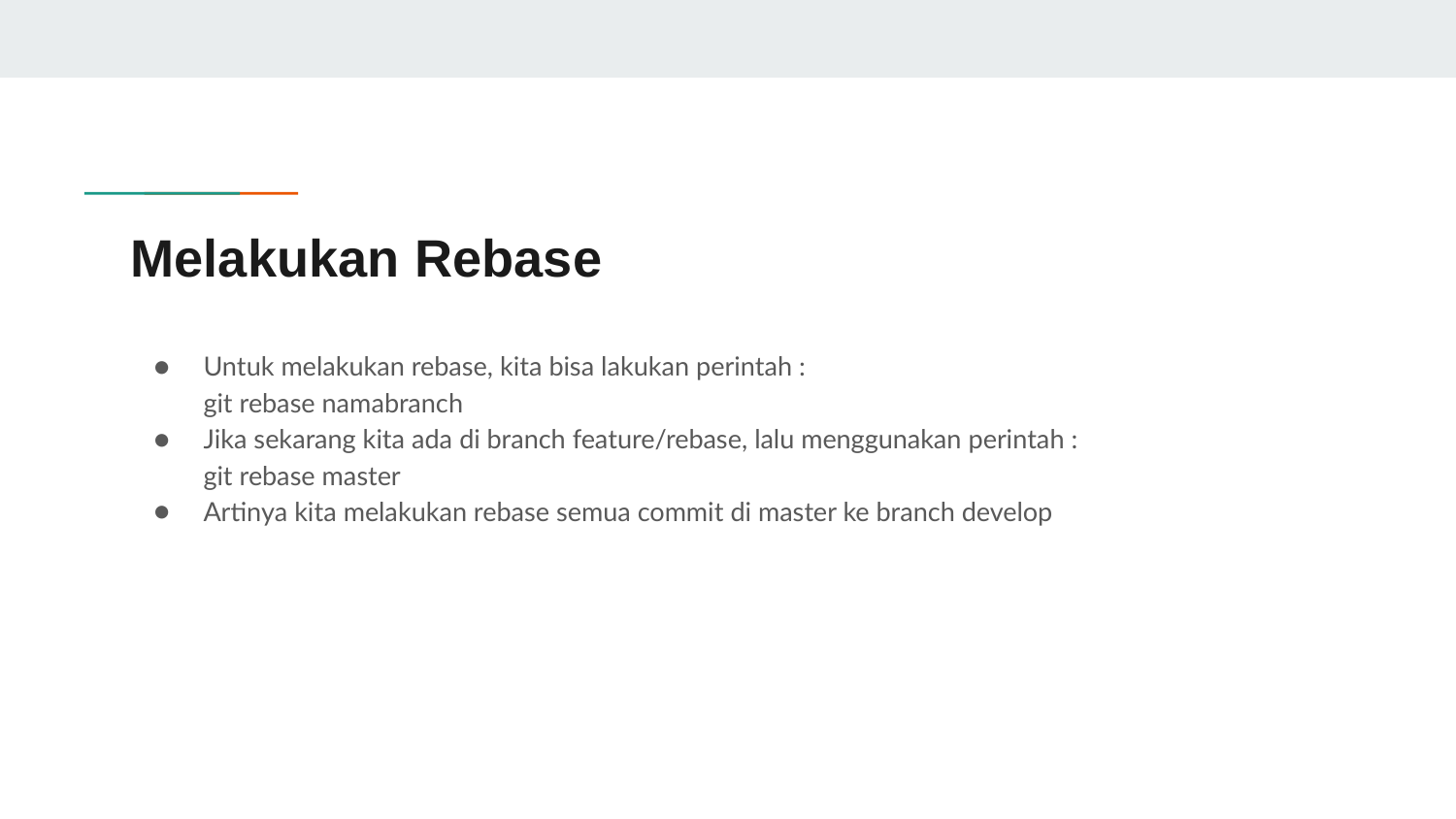

# Melakukan Rebase
Untuk melakukan rebase, kita bisa lakukan perintah :
git rebase namabranch
Jika sekarang kita ada di branch feature/rebase, lalu menggunakan perintah :
git rebase master
Artinya kita melakukan rebase semua commit di master ke branch develop